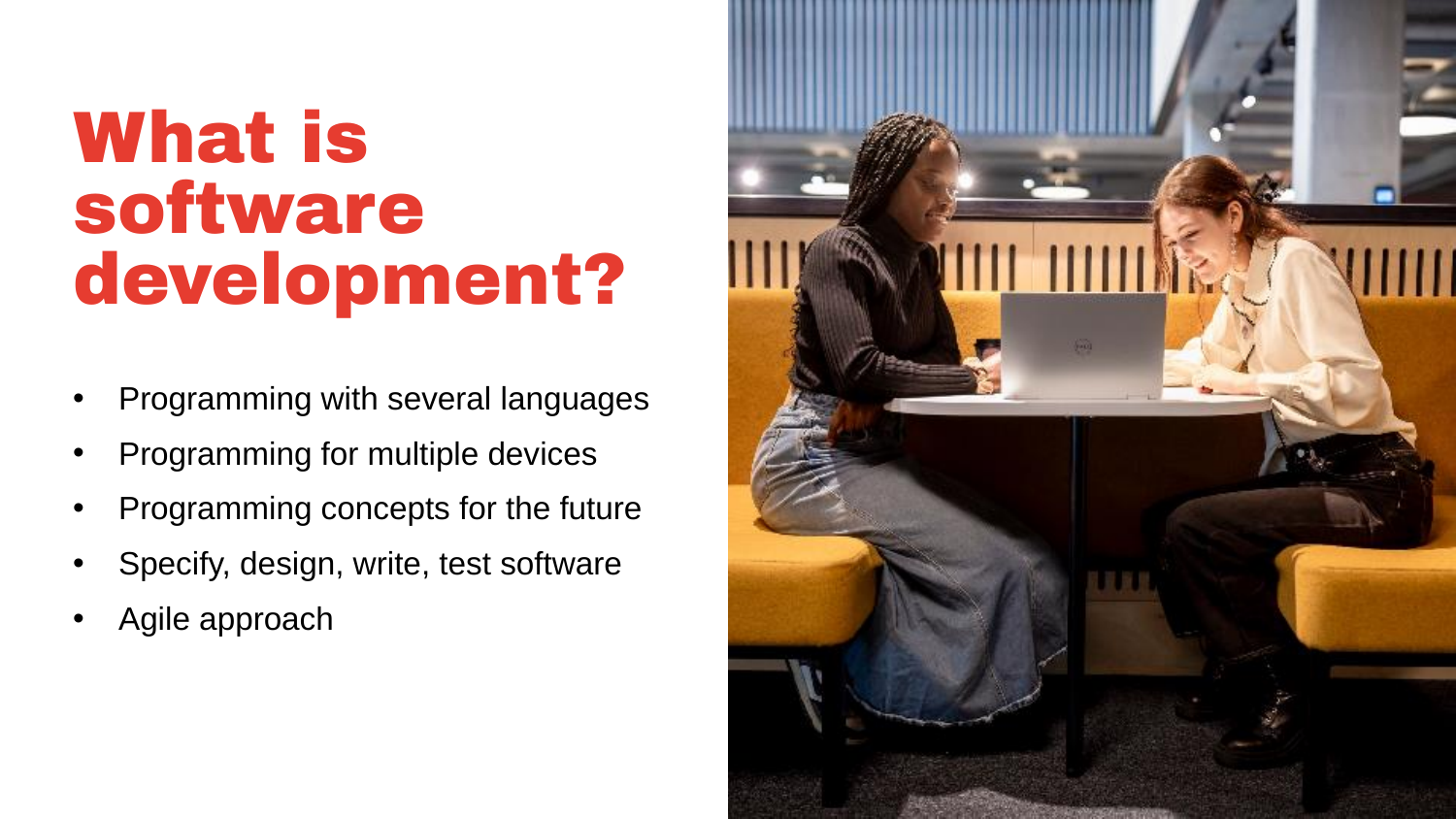

# What is software development?
Programming with several languages
Programming for multiple devices
Programming concepts for the future
Specify, design, write, test software
Agile approach